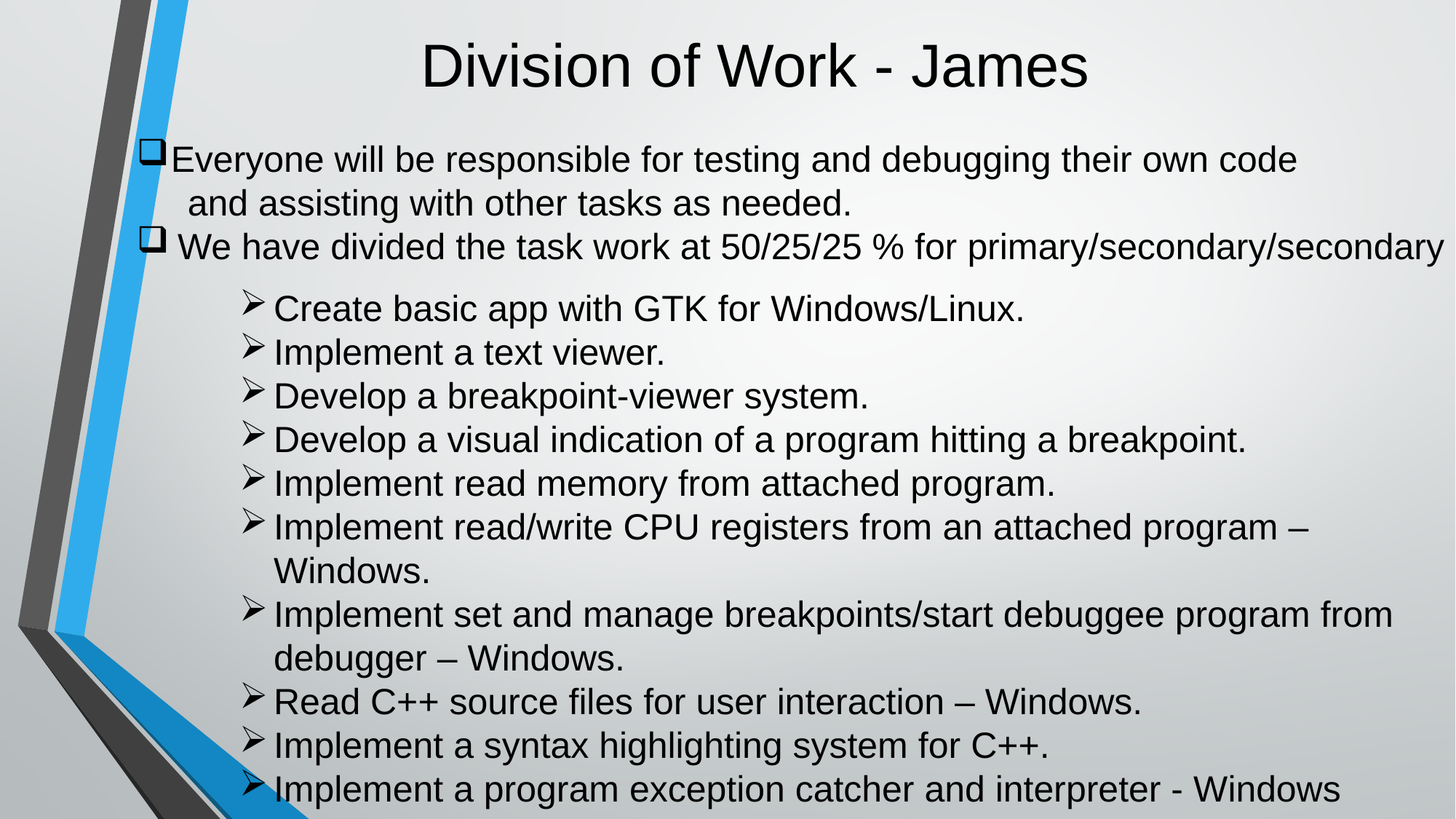

# Division of Work - James
Everyone will be responsible for testing and debugging their own code
     and assisting with other tasks as needed.
We have divided the task work at 50/25/25 % for primary/secondary/secondary

Create basic app with GTK for Windows/Linux.
Implement a text viewer.
Develop a breakpoint-viewer system.
Develop a visual indication of a program hitting a breakpoint.
Implement read memory from attached program.
Implement read/write CPU registers from an attached program – Windows.
Implement set and manage breakpoints/start debuggee program from debugger – Windows.
Read C++ source files for user interaction – Windows.
Implement a syntax highlighting system for C++.
Implement a program exception catcher and interpreter - Windows